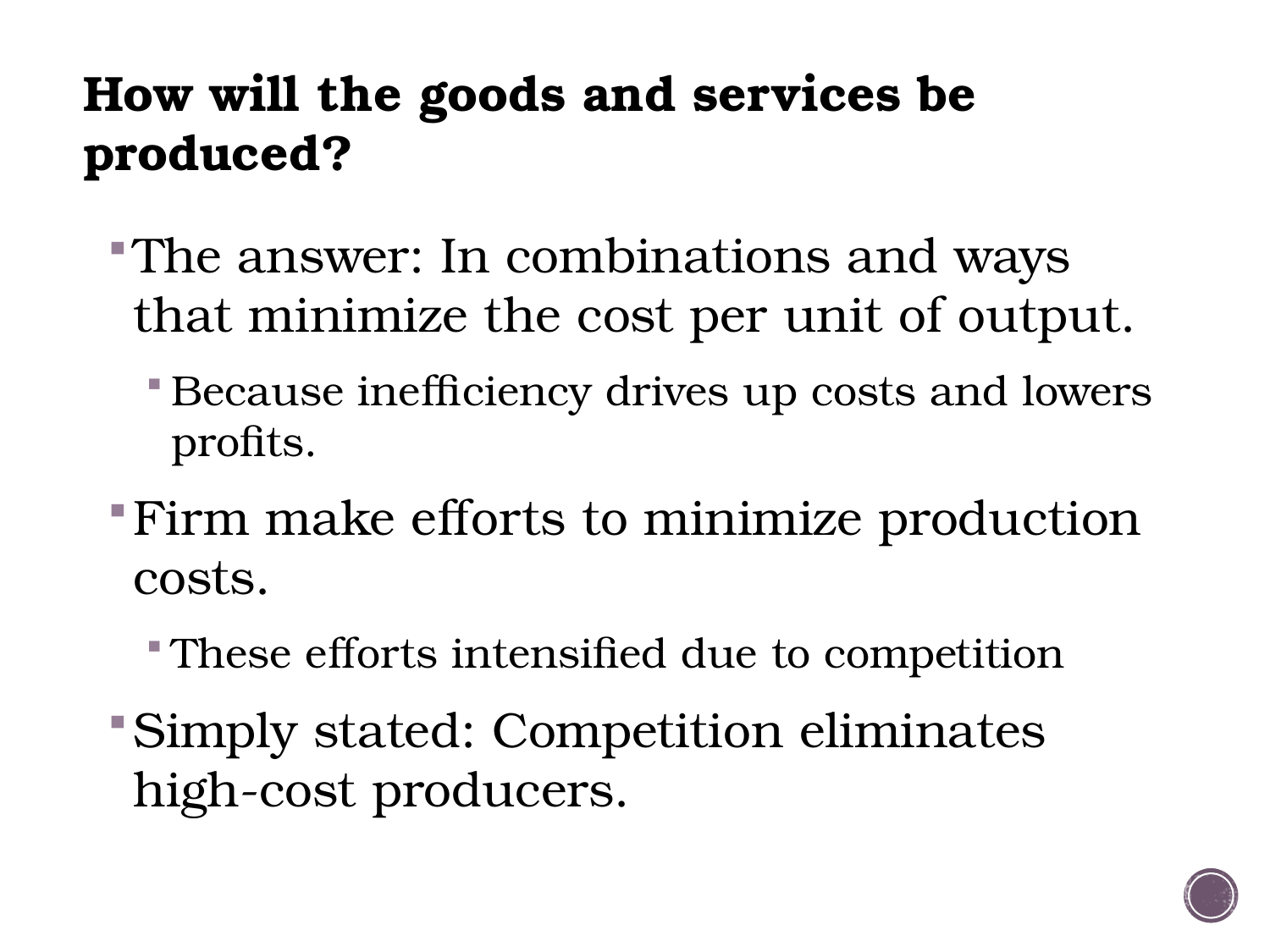

# How will the goods and services be produced?
The answer: In combinations and ways that minimize the cost per unit of output.
Because inefficiency drives up costs and lowers profits.
Firm make efforts to minimize production costs.
These efforts intensified due to competition
Simply stated: Competition eliminates high-cost producers.